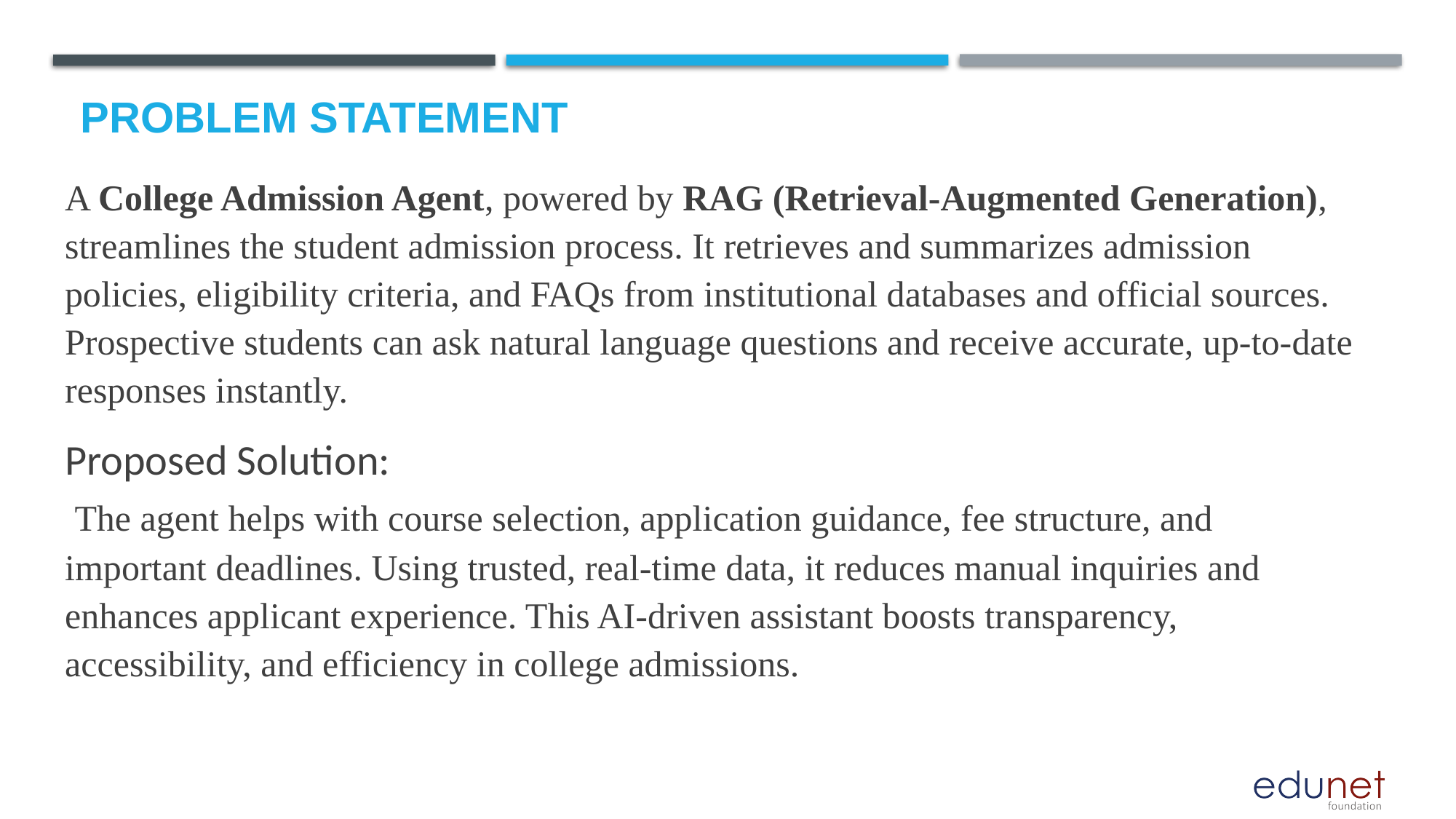

# Problem Statement
A College Admission Agent, powered by RAG (Retrieval-Augmented Generation), streamlines the student admission process. It retrieves and summarizes admission policies, eligibility criteria, and FAQs from institutional databases and official sources. Prospective students can ask natural language questions and receive accurate, up-to-date responses instantly.
Proposed Solution:
 The agent helps with course selection, application guidance, fee structure, and important deadlines. Using trusted, real-time data, it reduces manual inquiries and enhances applicant experience. This AI-driven assistant boosts transparency, accessibility, and efficiency in college admissions.